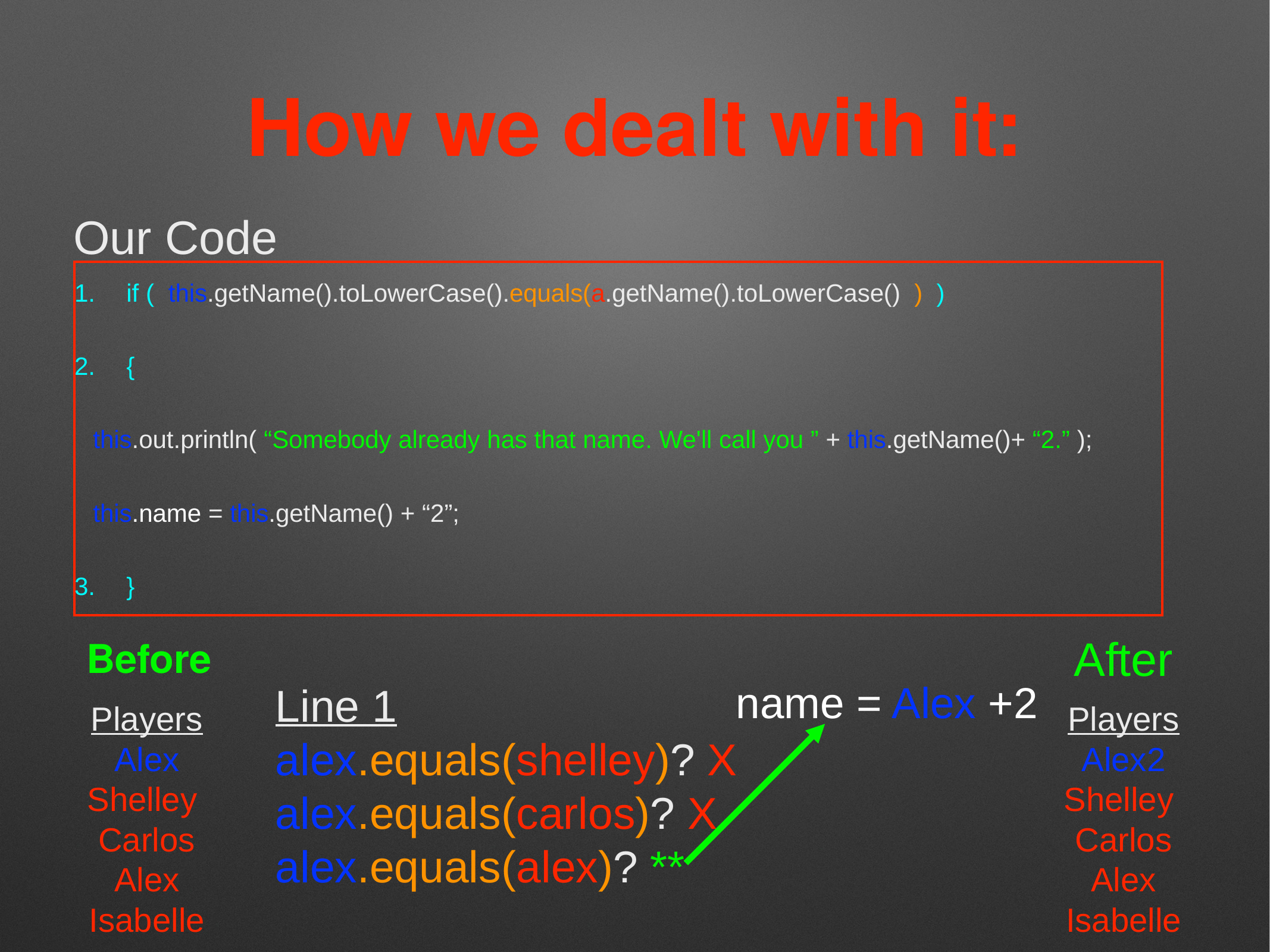

# How we dealt with it:
Our Code
if (  this.getName().toLowerCase().equals(a.getName().toLowerCase()  )  )
{
this.out.println( “Somebody already has that name. We'll call you ” + this.getName()+ “2.” );
this.name = this.getName() + “2”;
}
After
Before
Players
Alex
Shelley
Carlos
Alex
Isabelle
name = Alex +2
Players
Alex2
Shelley
Carlos
Alex
Isabelle
Line 1
alex.equals(shelley)? X
alex.equals(carlos)? X
alex.equals(alex)? **